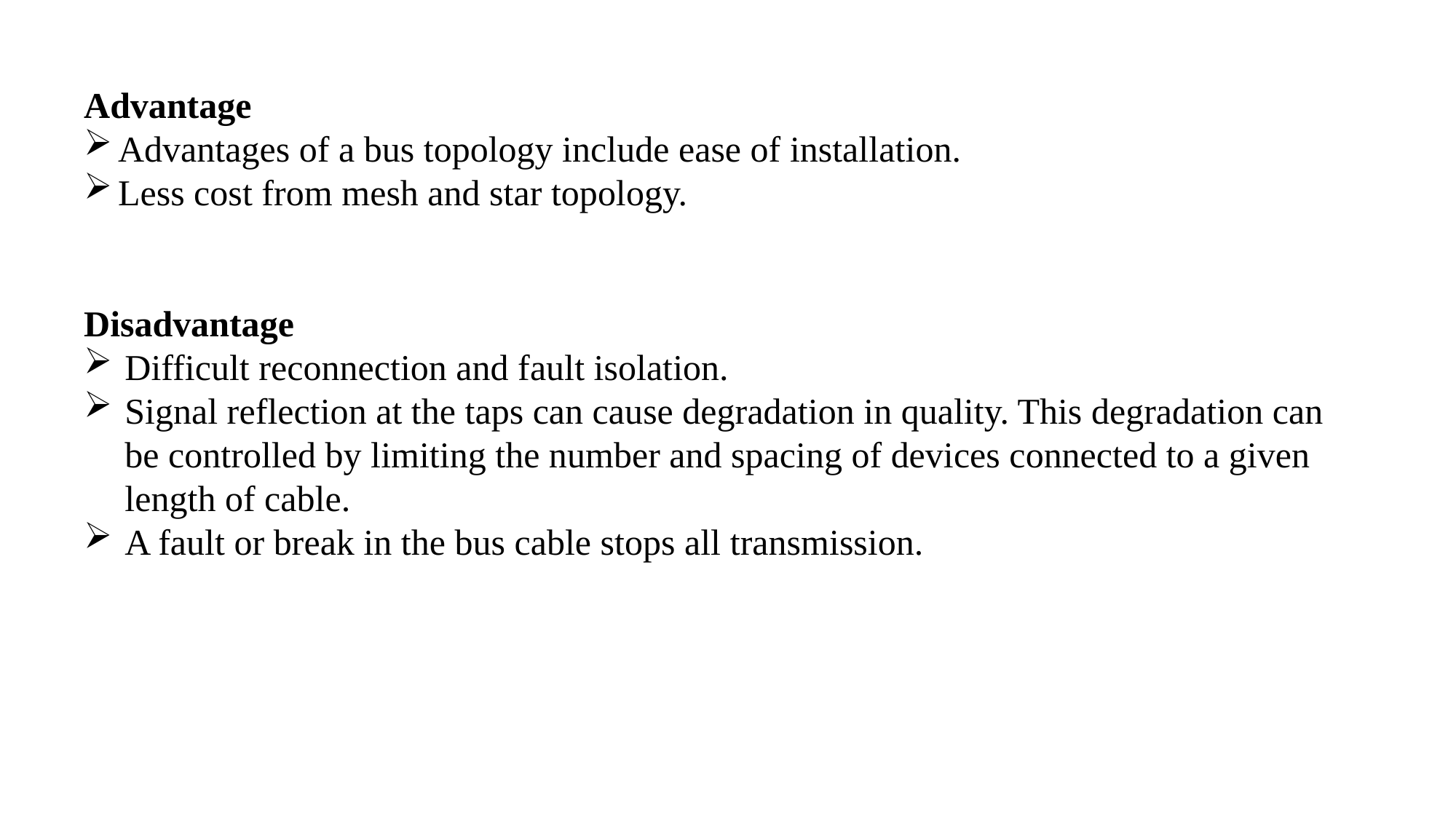

Advantage
Advantages of a bus topology include ease of installation.
Less cost from mesh and star topology.

Disadvantage
Difficult reconnection and fault isolation.
Signal reflection at the taps can cause degradation in quality. This degradation can be controlled by limiting the number and spacing of devices connected to a given length of cable.
A fault or break in the bus cable stops all transmission.